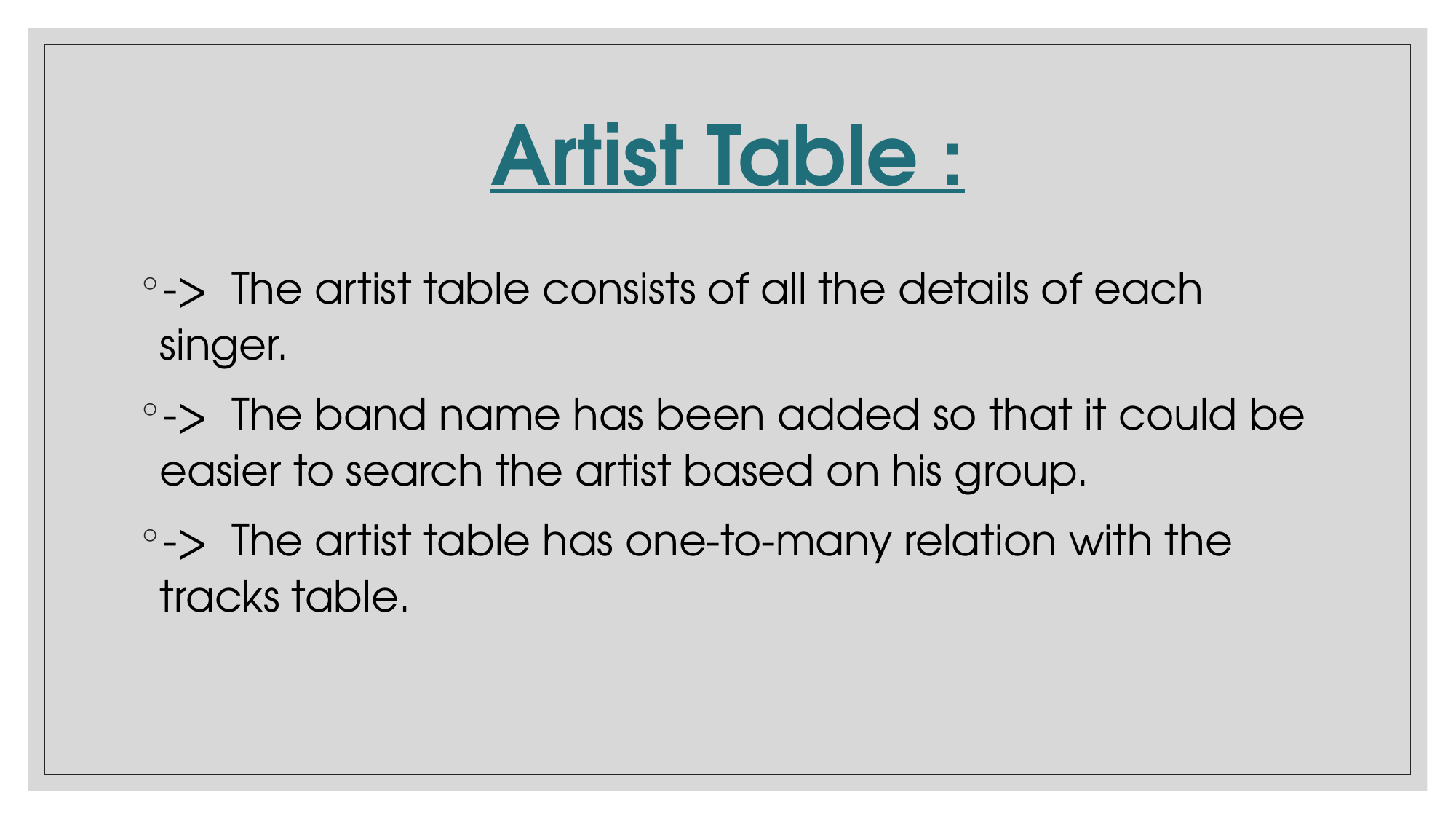

# Artist Table :
->  The artist table consists of all the details of each singer.
->  The band name has been added so that it could be easier to search the artist based on his group.
->  The artist table has one-to-many relation with the tracks table.